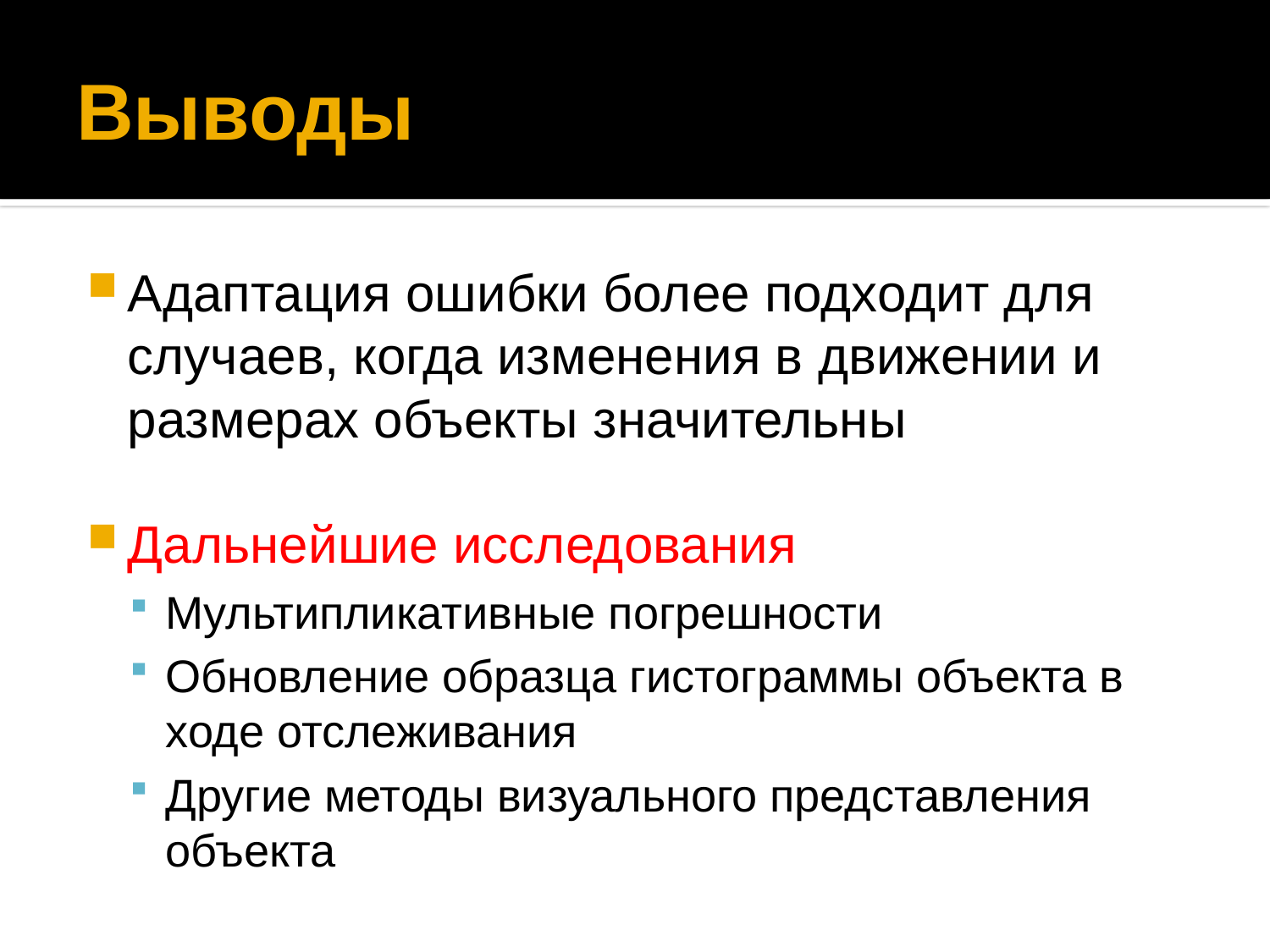

# Выводы
Адаптация ошибки более подходит для случаев, когда изменения в движении и размерах объекты значительны

Дальнейшие исследования
Мультипликативные погрешности
Обновление образца гистограммы объекта в ходе отслеживания
Другие методы визуального представления объекта